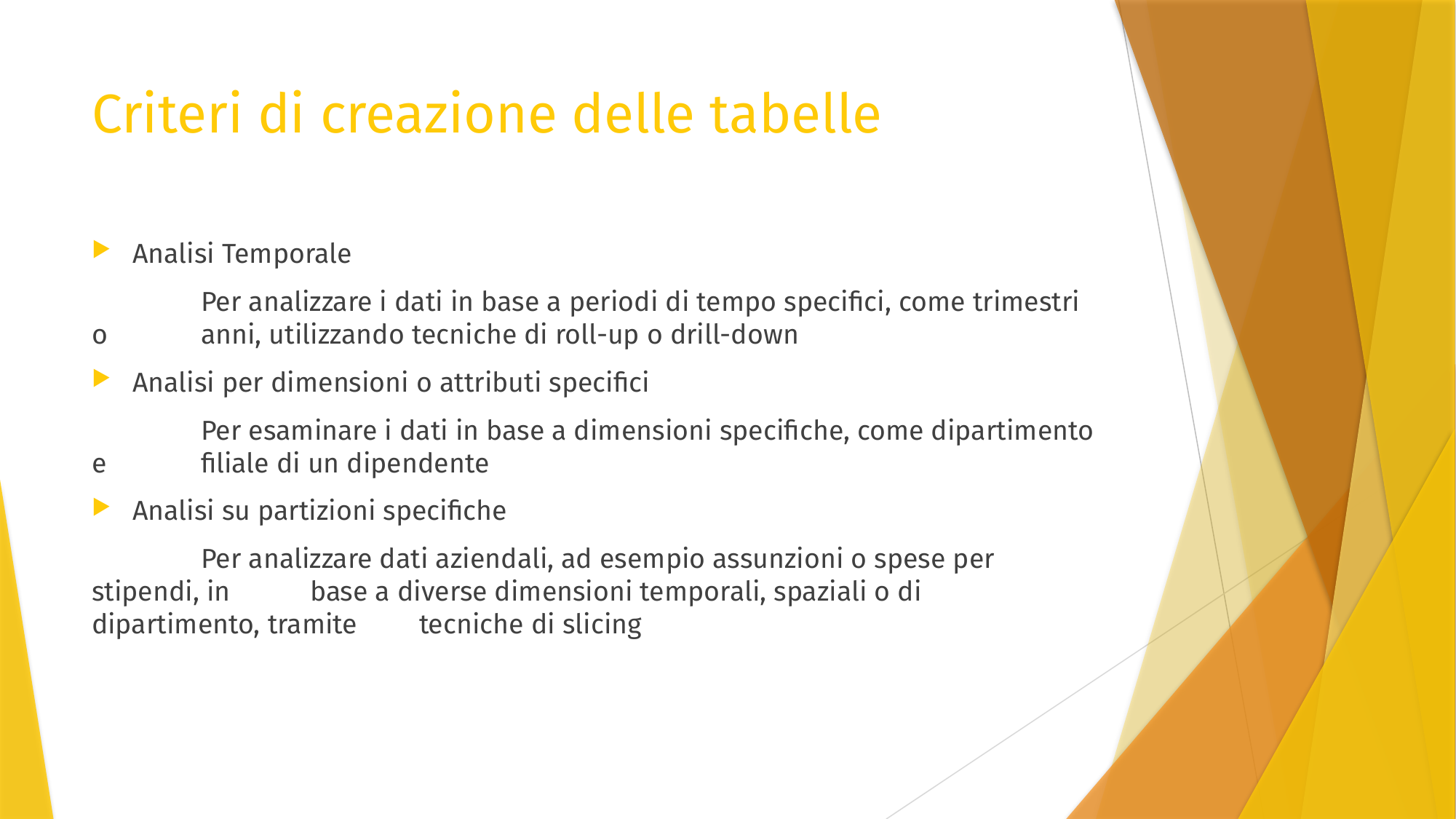

# Criteri di creazione delle tabelle
Analisi Temporale
	Per analizzare i dati in base a periodi di tempo specifici, come trimestri o 	anni, utilizzando tecniche di roll-up o drill-down
Analisi per dimensioni o attributi specifici
	Per esaminare i dati in base a dimensioni specifiche, come dipartimento e 	filiale di un dipendente
Analisi su partizioni specifiche
	Per analizzare dati aziendali, ad esempio assunzioni o spese per stipendi, in 	base a diverse dimensioni temporali, spaziali o di dipartimento, tramite 	tecniche di slicing